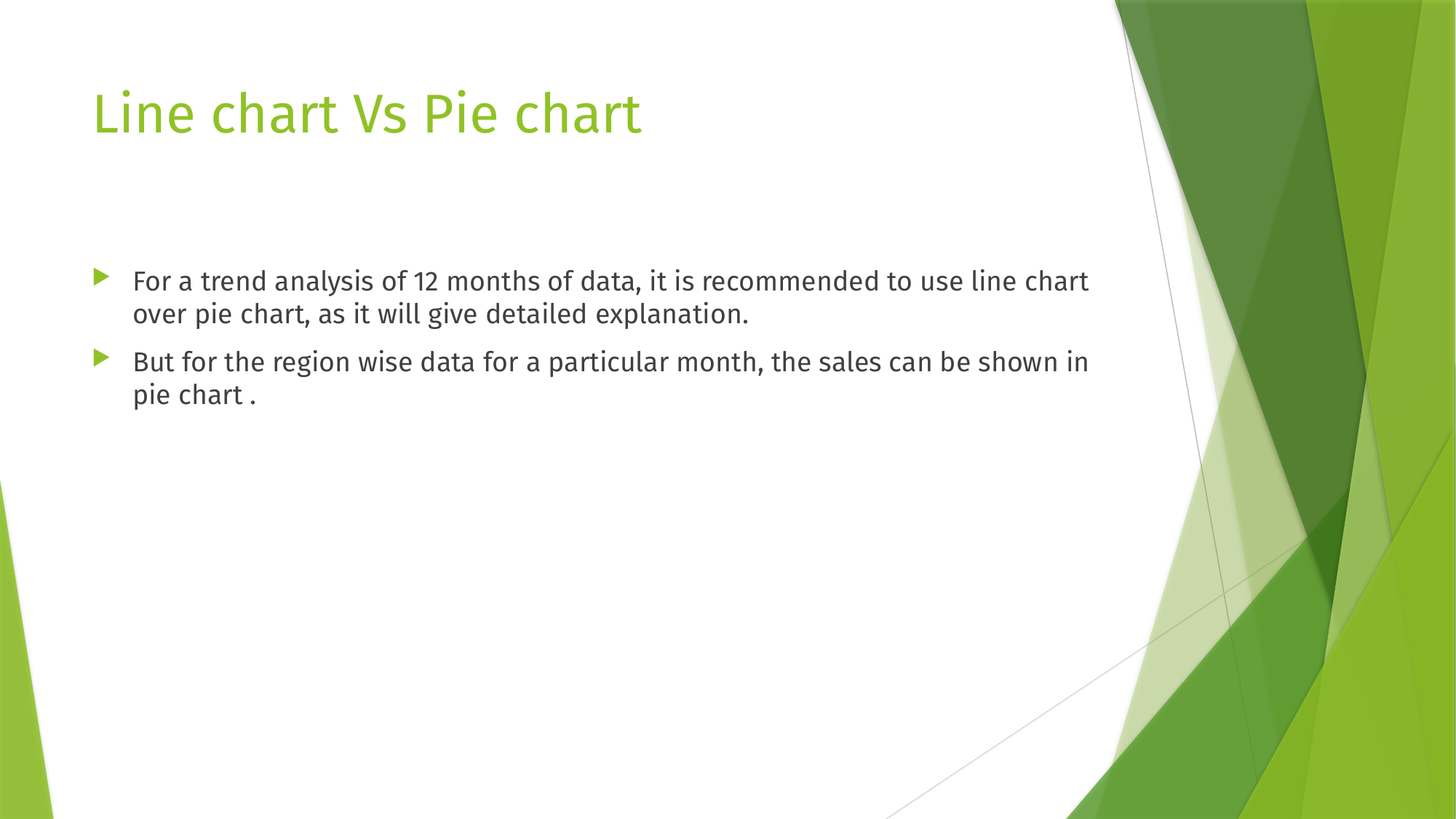

# Line chart Vs Pie chart
For a trend analysis of 12 months of data, it is recommended to use line chart over pie chart, as it will give detailed explanation.
But for the region wise data for a particular month, the sales can be shown in pie chart .